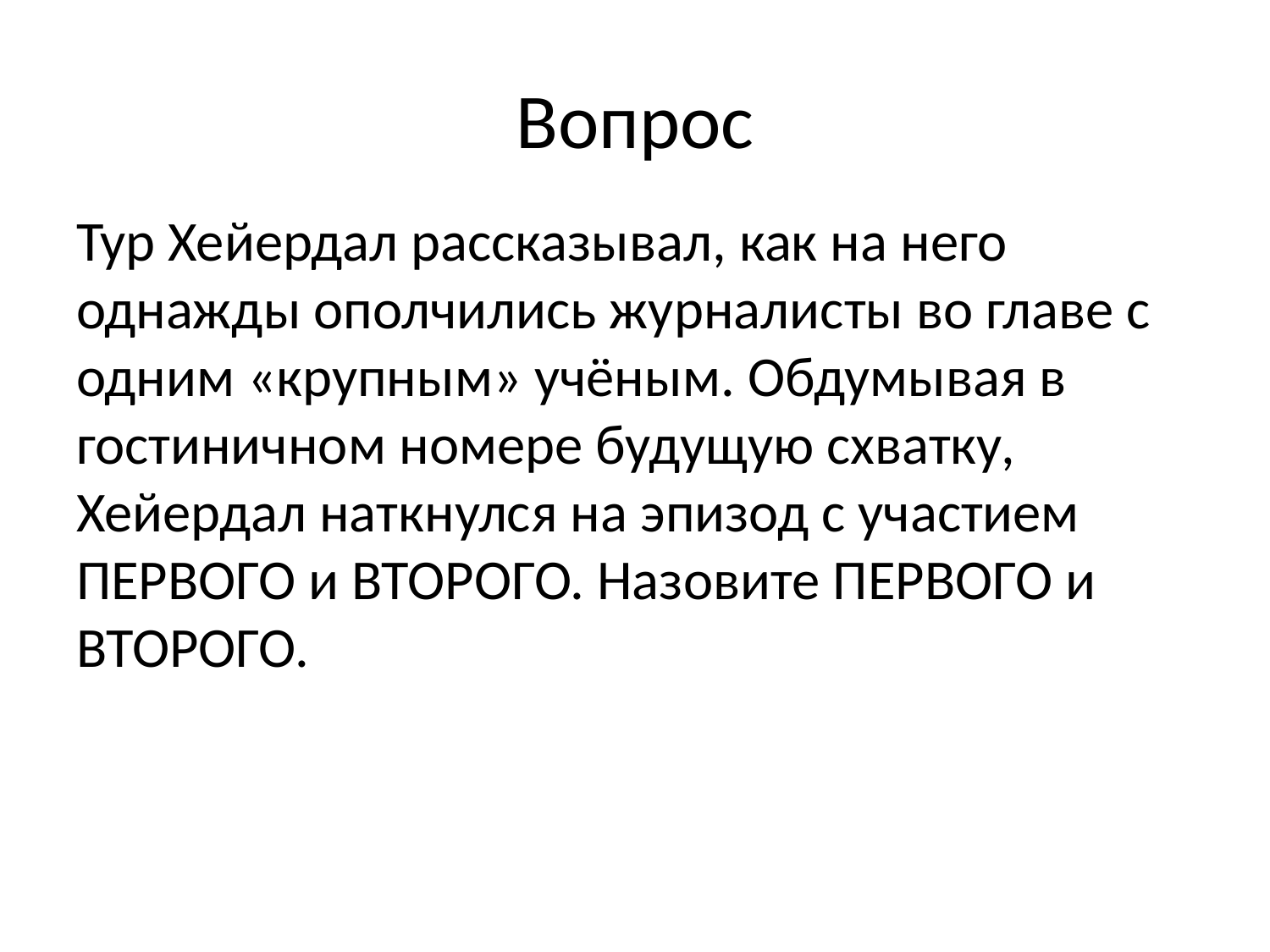

# Вопрос
Тур Хейердал рассказывал, как на него однажды ополчились журналисты во главе с одним «крупным» учёным. Обдумывая в гостиничном номере будущую схватку, Хейердал наткнулся на эпизод с участием ПЕРВОГО и ВТОРОГО. Назовите ПЕРВОГО и ВТОРОГО.